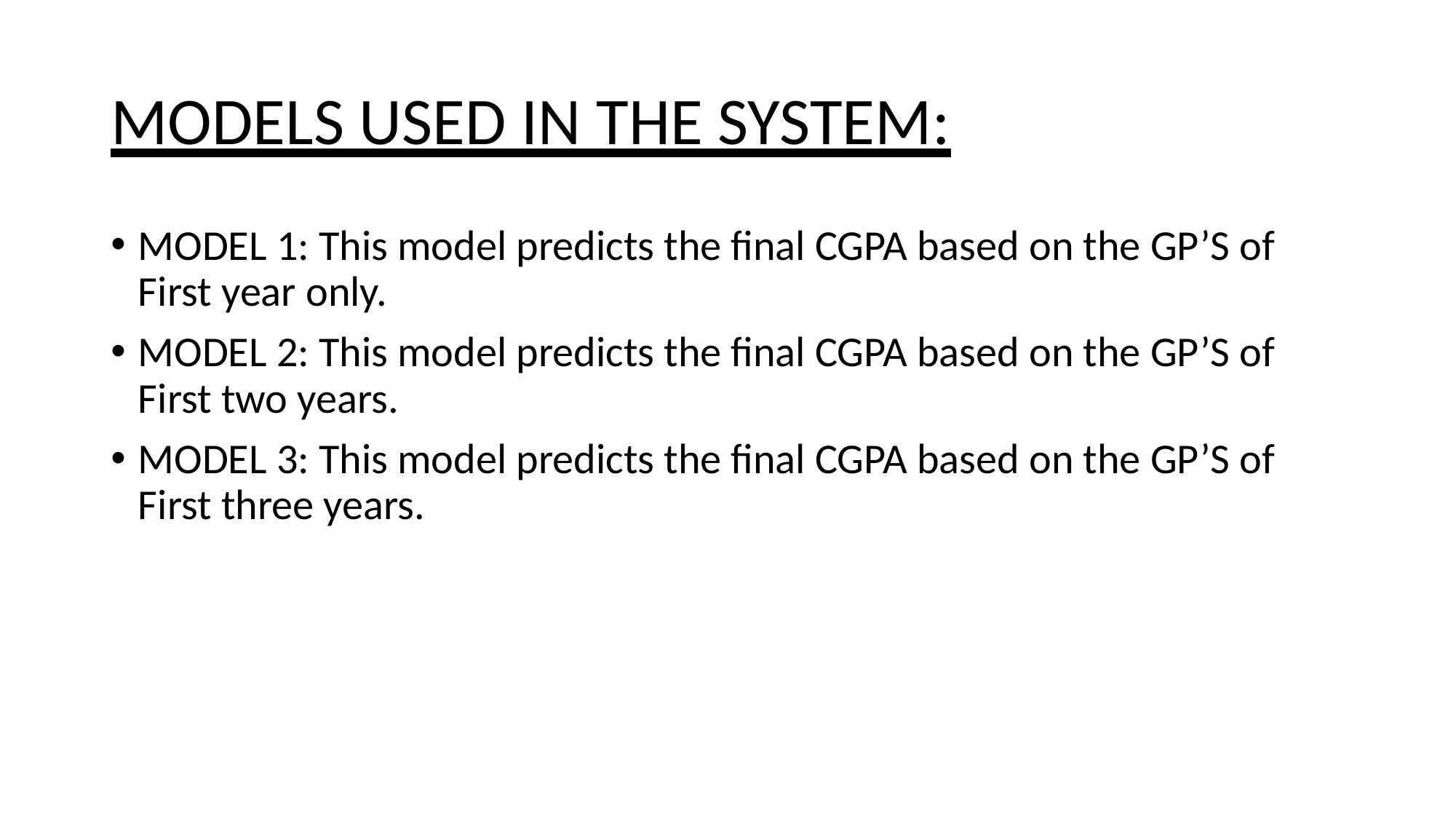

# MODELS USED IN THE SYSTEM:
MODEL 1: This model predicts the final CGPA based on the GP’S of First year only.
MODEL 2: This model predicts the final CGPA based on the GP’S of First two years.
MODEL 3: This model predicts the final CGPA based on the GP’S of First three years.